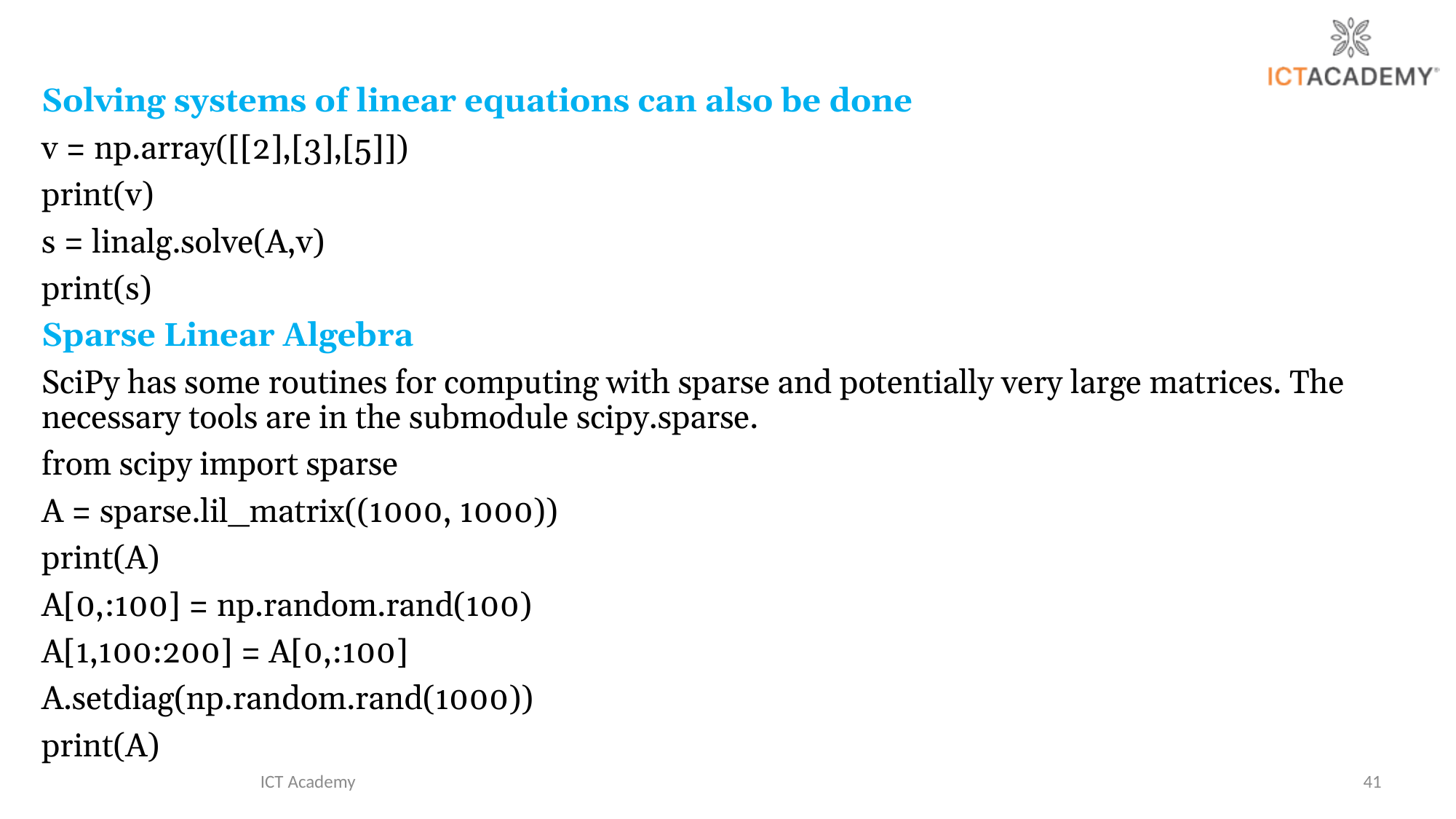

Solving systems of linear equations can also be done
v = np.array([[2],[3],[5]])
print(v)
s = linalg.solve(A,v)
print(s)
Sparse Linear Algebra
SciPy has some routines for computing with sparse and potentially very large matrices. The necessary tools are in the submodule scipy.sparse.
from scipy import sparse
A = sparse.lil_matrix((1000, 1000))
print(A)
A[0,:100] = np.random.rand(100)
A[1,100:200] = A[0,:100]
A.setdiag(np.random.rand(1000))
print(A)
ICT Academy
41